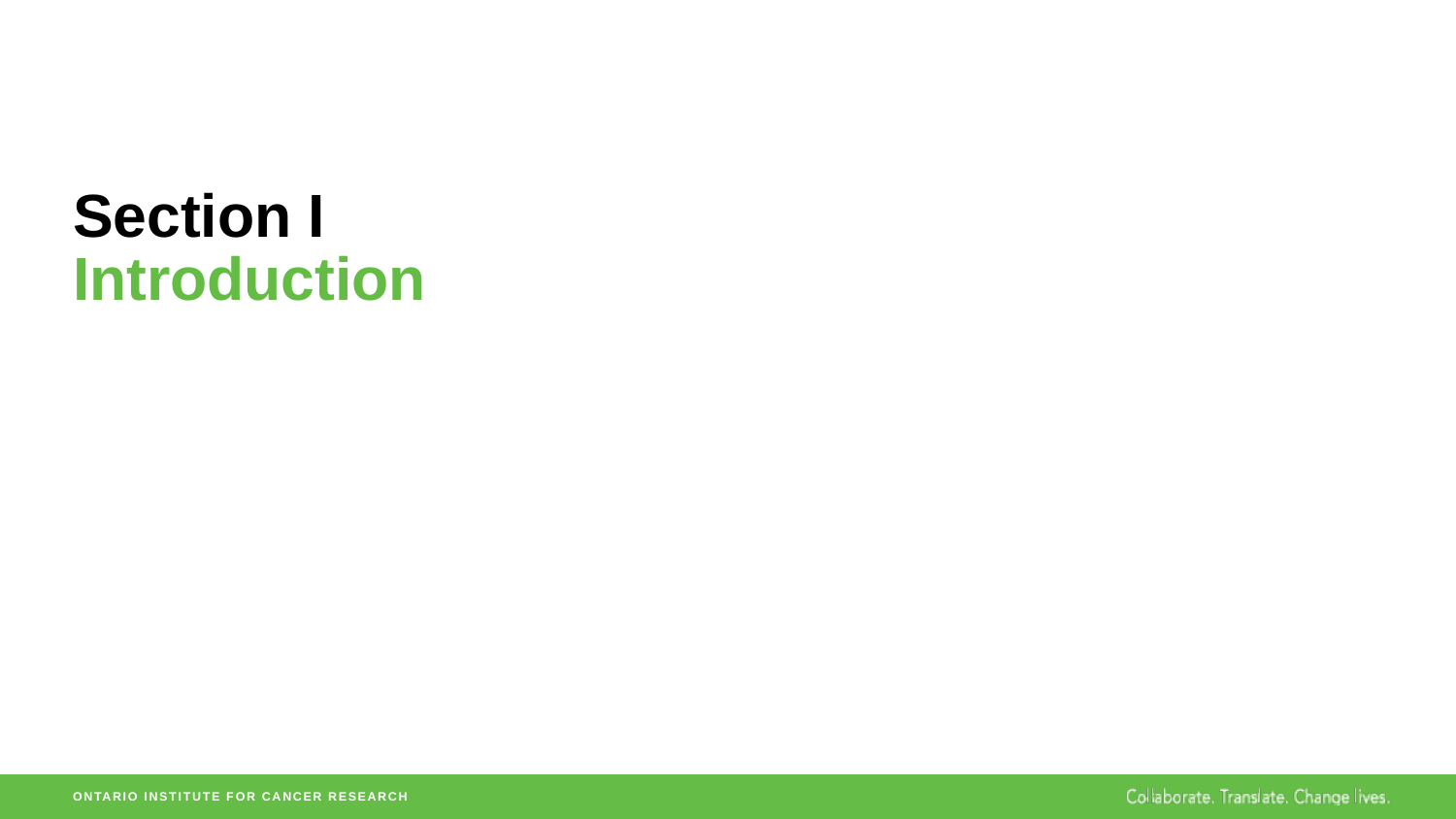

# Section I
Introduction
ONTARIO INSTITUTE FOR CANCER RESEARCH